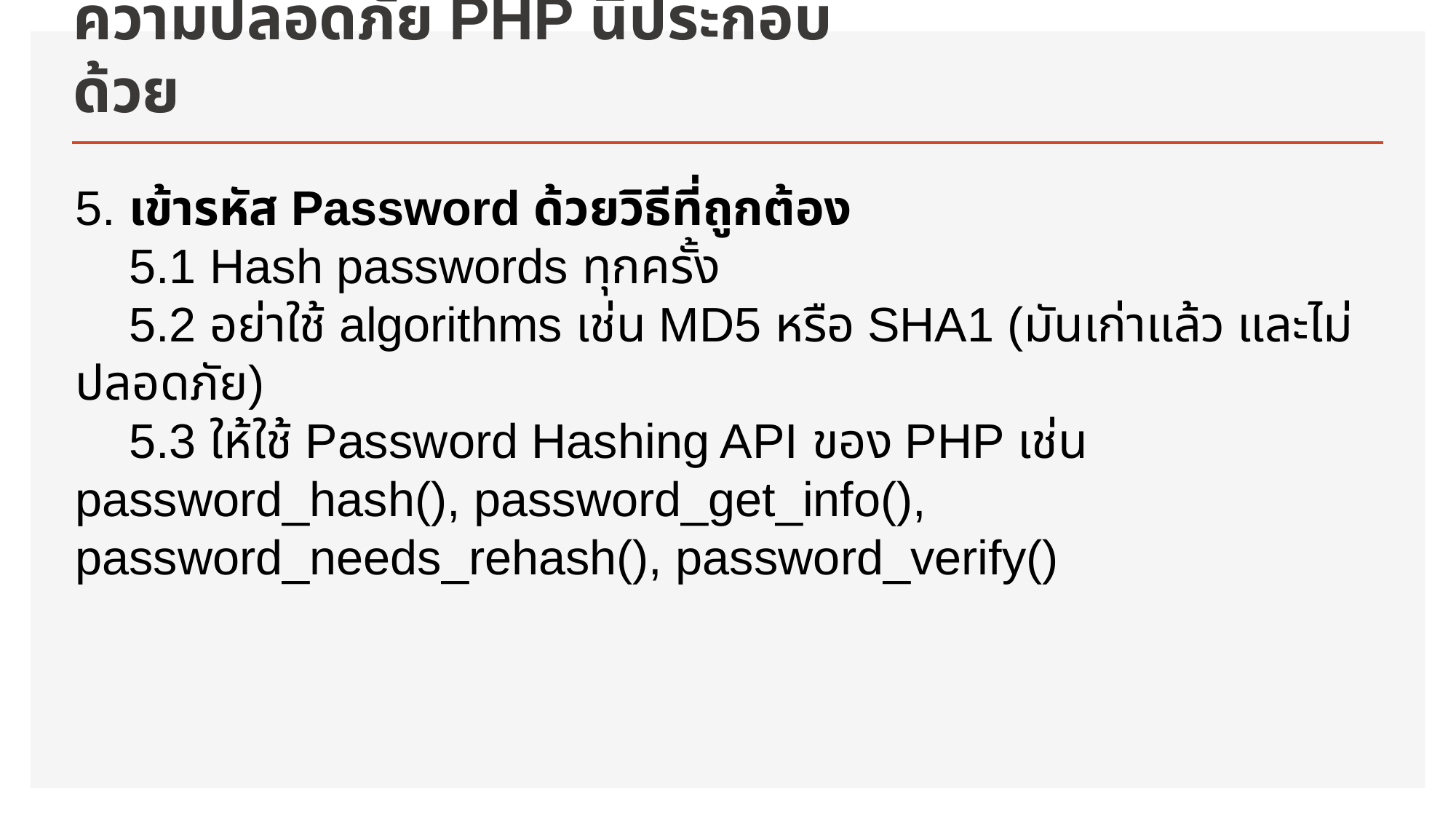

# ความปลอดภัย PHP นี้ประกอบด้วย
5. เข้ารหัส Password ด้วยวิธีที่ถูกต้อง
    5.1 Hash passwords ทุกครั้ง
    5.2 อย่าใช้ algorithms เช่น MD5 หรือ SHA1 (มันเก่าแล้ว และไม่ปลอดภัย)
    5.3 ให้ใช้ Password Hashing API ของ PHP เช่น
password_hash(), password_get_info(), password_needs_rehash(), password_verify()